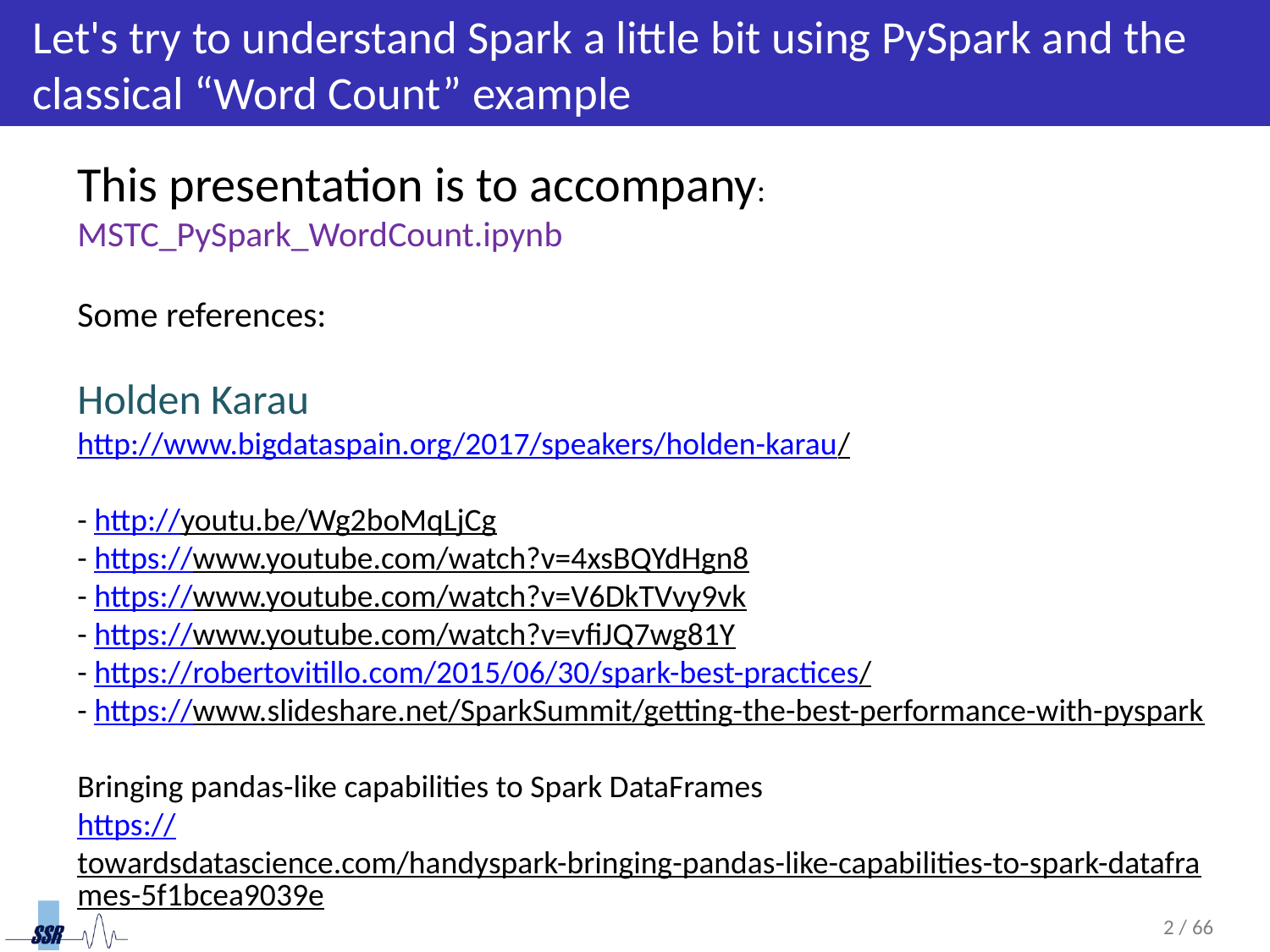

# Let's try to understand Spark a little bit using PySpark and the classical “Word Count” example
This presentation is to accompany:
MSTC_PySpark_WordCount.ipynb

Some references:

Holden Karau
http://www.bigdataspain.org/2017/speakers/holden-karau/

- http://youtu.be/Wg2boMqLjCg
- https://www.youtube.com/watch?v=4xsBQYdHgn8
- https://www.youtube.com/watch?v=V6DkTVvy9vk
- https://www.youtube.com/watch?v=vfiJQ7wg81Y
- https://robertovitillo.com/2015/06/30/spark-best-practices/
- https://www.slideshare.net/SparkSummit/getting-the-best-performance-with-pyspark

Bringing pandas-like capabilities to Spark DataFrames
https://towardsdatascience.com/handyspark-bringing-pandas-like-capabilities-to-spark-dataframes-5f1bcea9039e